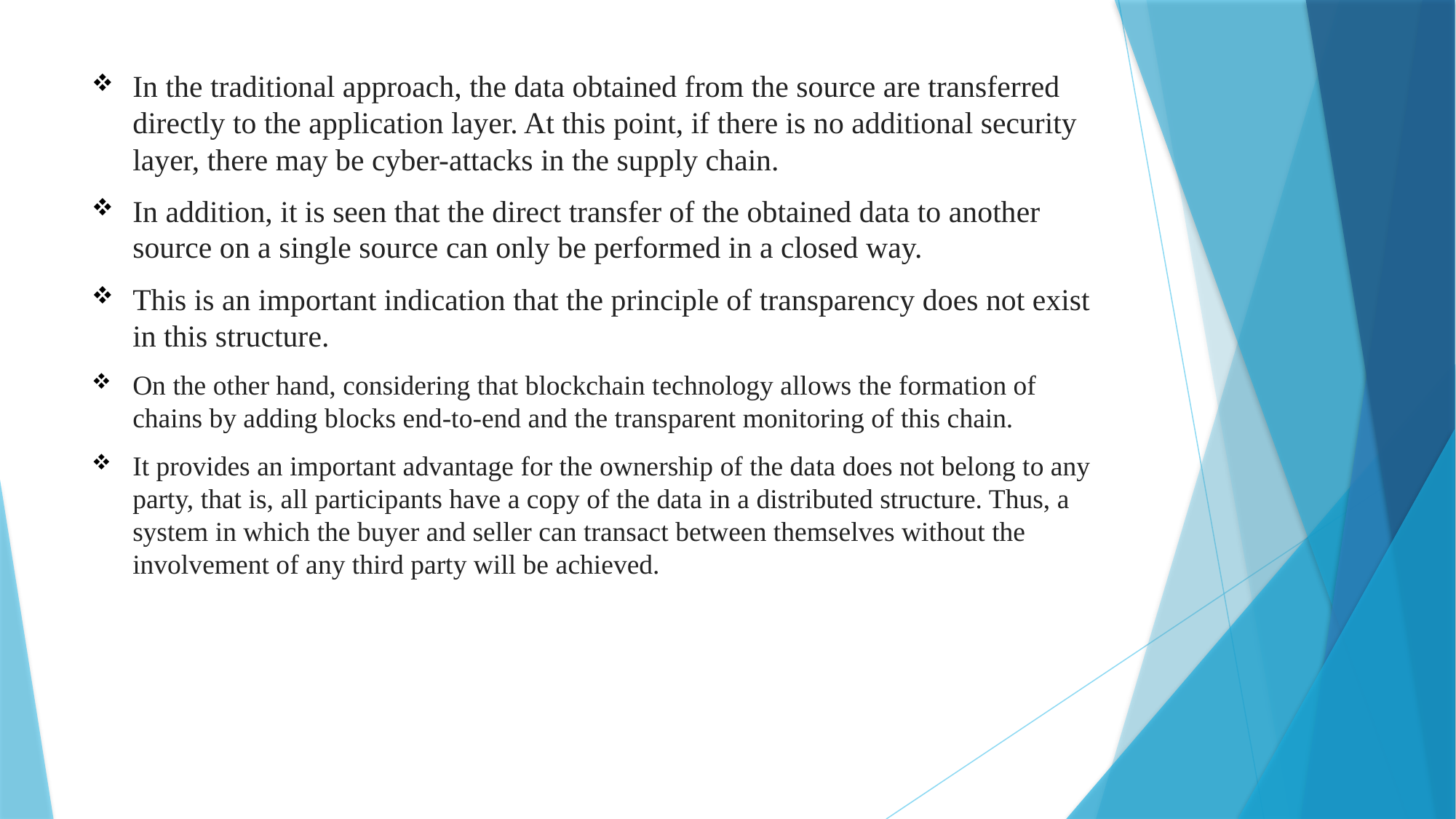

#
In the traditional approach, the data obtained from the source are transferred directly to the application layer. At this point, if there is no additional security layer, there may be cyber-attacks in the supply chain.
In addition, it is seen that the direct transfer of the obtained data to another source on a single source can only be performed in a closed way.
This is an important indication that the principle of transparency does not exist in this structure.
On the other hand, considering that blockchain technology allows the formation of chains by adding blocks end-to-end and the transparent monitoring of this chain.
It provides an important advantage for the ownership of the data does not belong to any party, that is, all participants have a copy of the data in a distributed structure. Thus, a system in which the buyer and seller can transact between themselves without the involvement of any third party will be achieved.